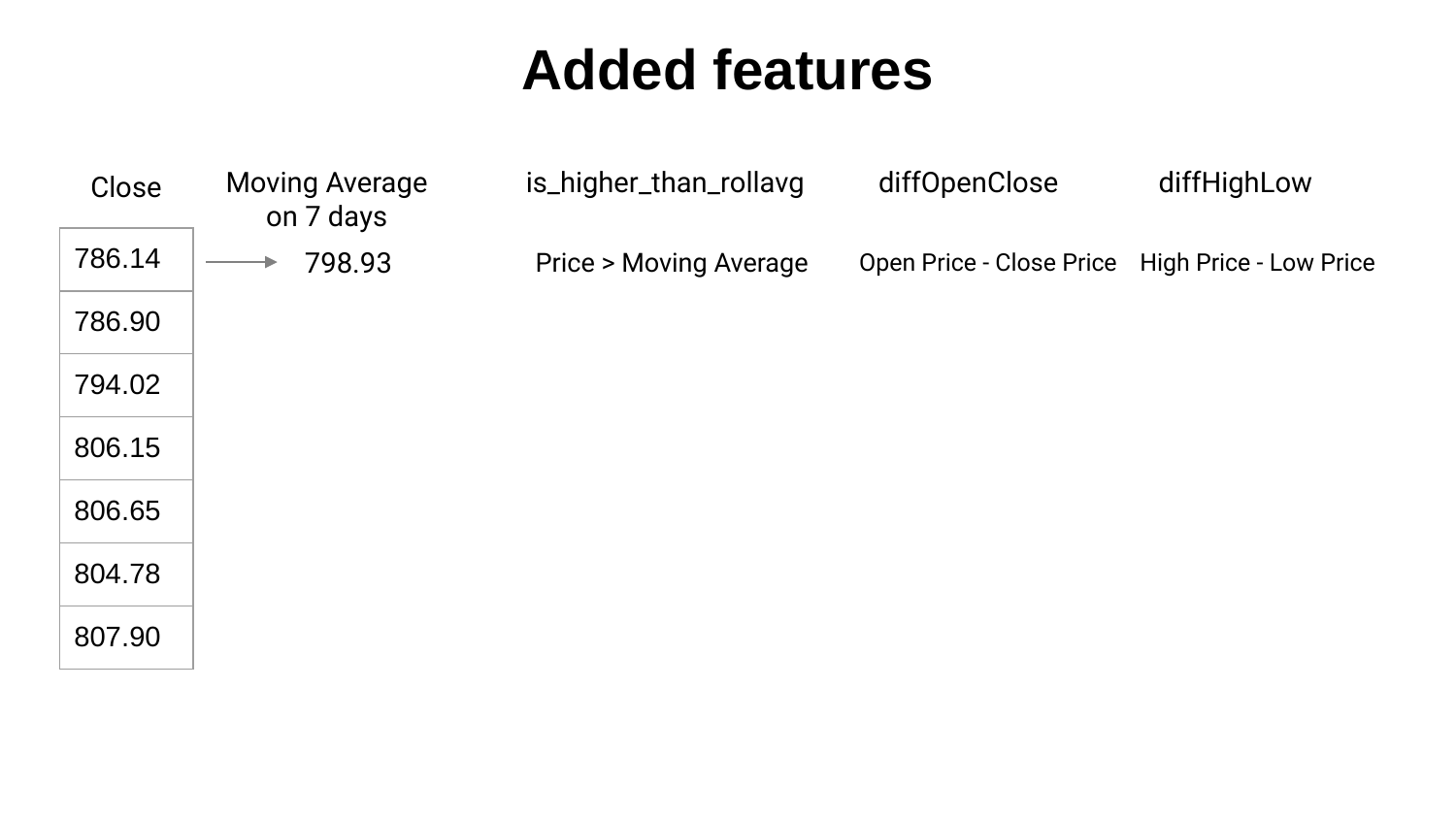

Added features
Moving Average on 7 days
is_higher_than_rollavg
diffOpenClose
diffHighLow
Close
| 786.14 |
| --- |
| 786.90 |
| 794.02 |
| 806.15 |
| 806.65 |
| 804.78 |
| 807.90 |
798.93
Price > Moving Average
Open Price - Close Price
High Price - Low Price